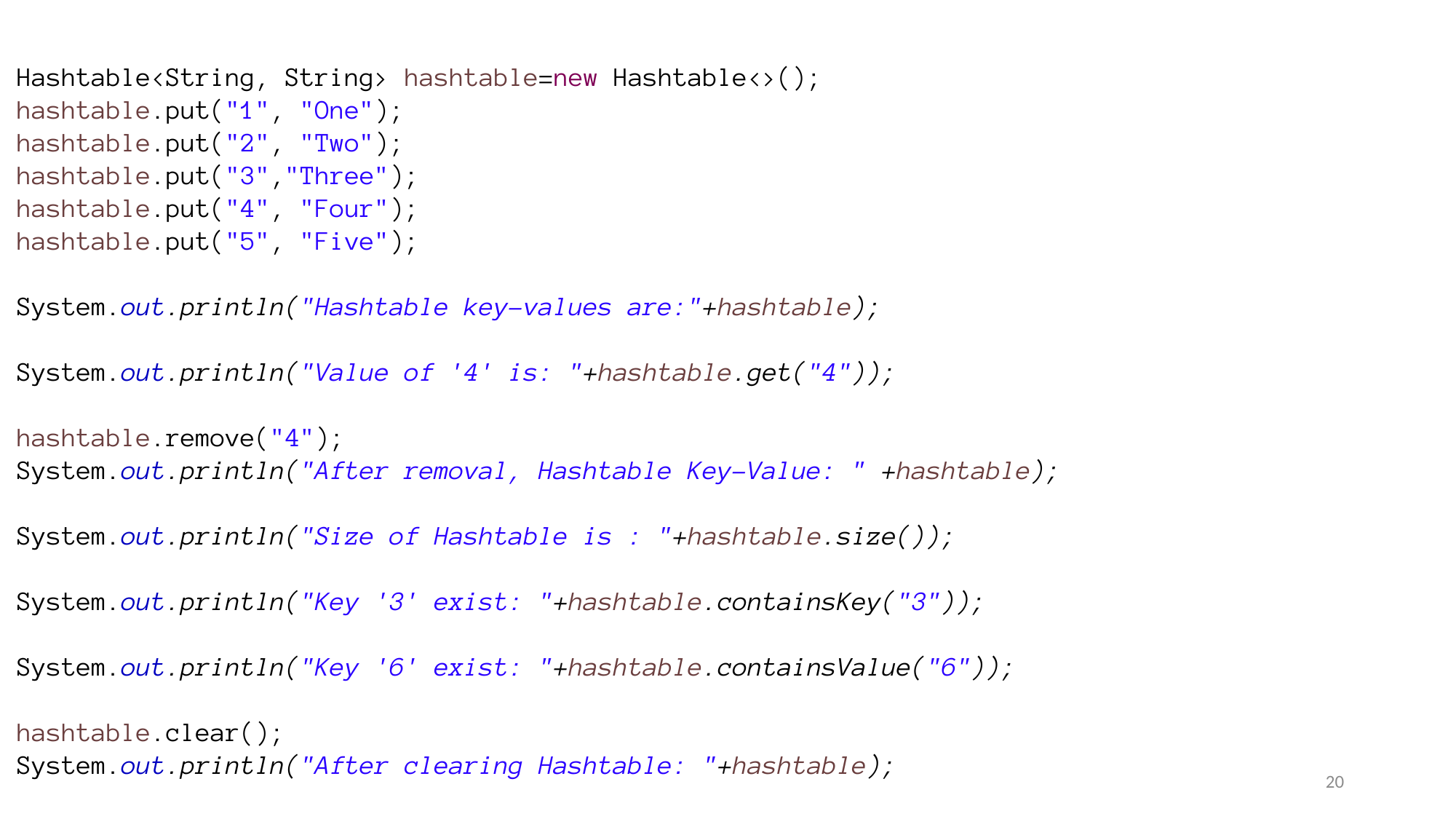

Hashtable<String, String> hashtable=new Hashtable<>();
hashtable.put("1", "One");
hashtable.put("2", "Two");
hashtable.put("3","Three");
hashtable.put("4", "Four");
hashtable.put("5", "Five");

System.out.println("Hashtable key-values are:"+hashtable);

System.out.println("Value of '4' is: "+hashtable.get("4"));

hashtable.remove("4");
System.out.println("After removal, Hashtable Key-Value: " +hashtable);

System.out.println("Size of Hashtable is : "+hashtable.size());

System.out.println("Key '3' exist: "+hashtable.containsKey("3"));

System.out.println("Key '6' exist: "+hashtable.containsValue("6"));

hashtable.clear();
System.out.println("After clearing Hashtable: "+hashtable);
20